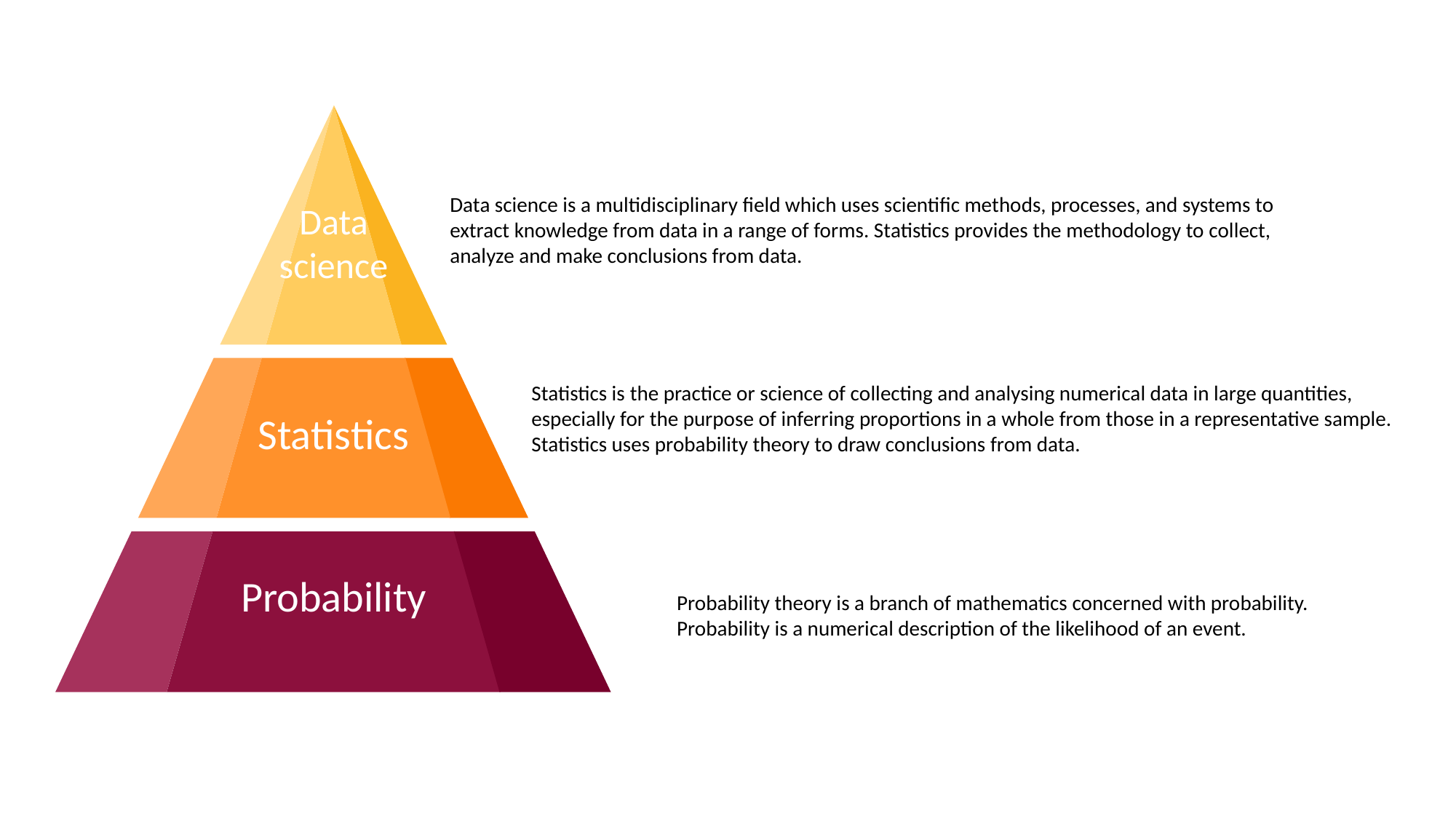

Data science

Statistics

Probability

Data science is a multidisciplinary field which uses scientific methods, processes, and systems to extract knowledge from data in a range of forms. Statistics provides the methodology to collect, analyze and make conclusions from data.
Statistics is the practice or science of collecting and analysing numerical data in large quantities,
especially for the purpose of inferring proportions in a whole from those in a representative sample.
Statistics uses probability theory to draw conclusions from data.
Probability theory is a branch of mathematics concerned with probability.
Probability is a numerical description of the likelihood of an event.